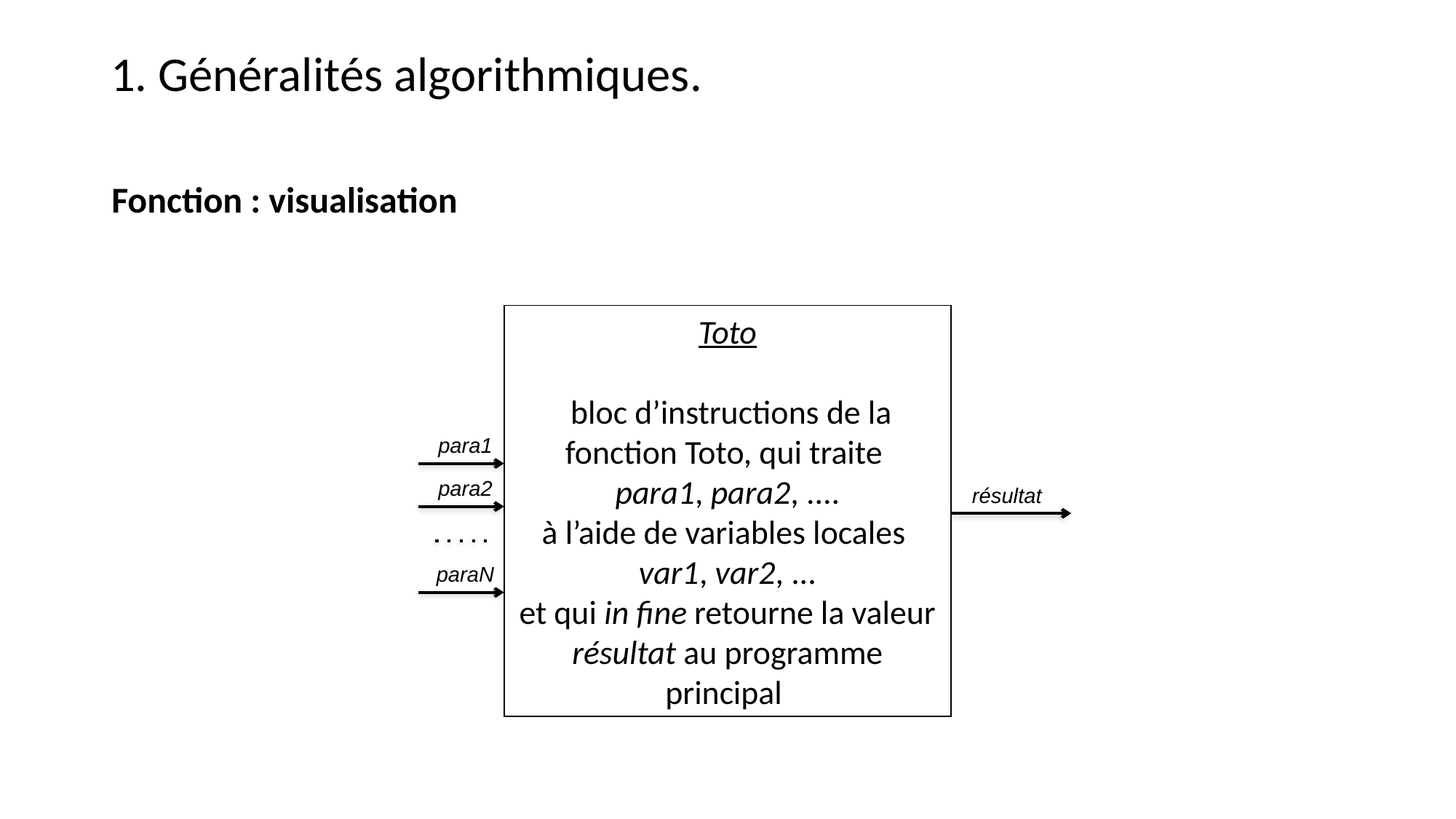

1. Généralités algorithmiques.
Fonction : visualisation
Toto

 bloc d’instructions de la fonction Toto, qui traite
para1, para2, ....
à l’aide de variables locales
var1, var2, ...
et qui in fine retourne la valeur résultat au programme principal
para1
para2
résultat
paraN